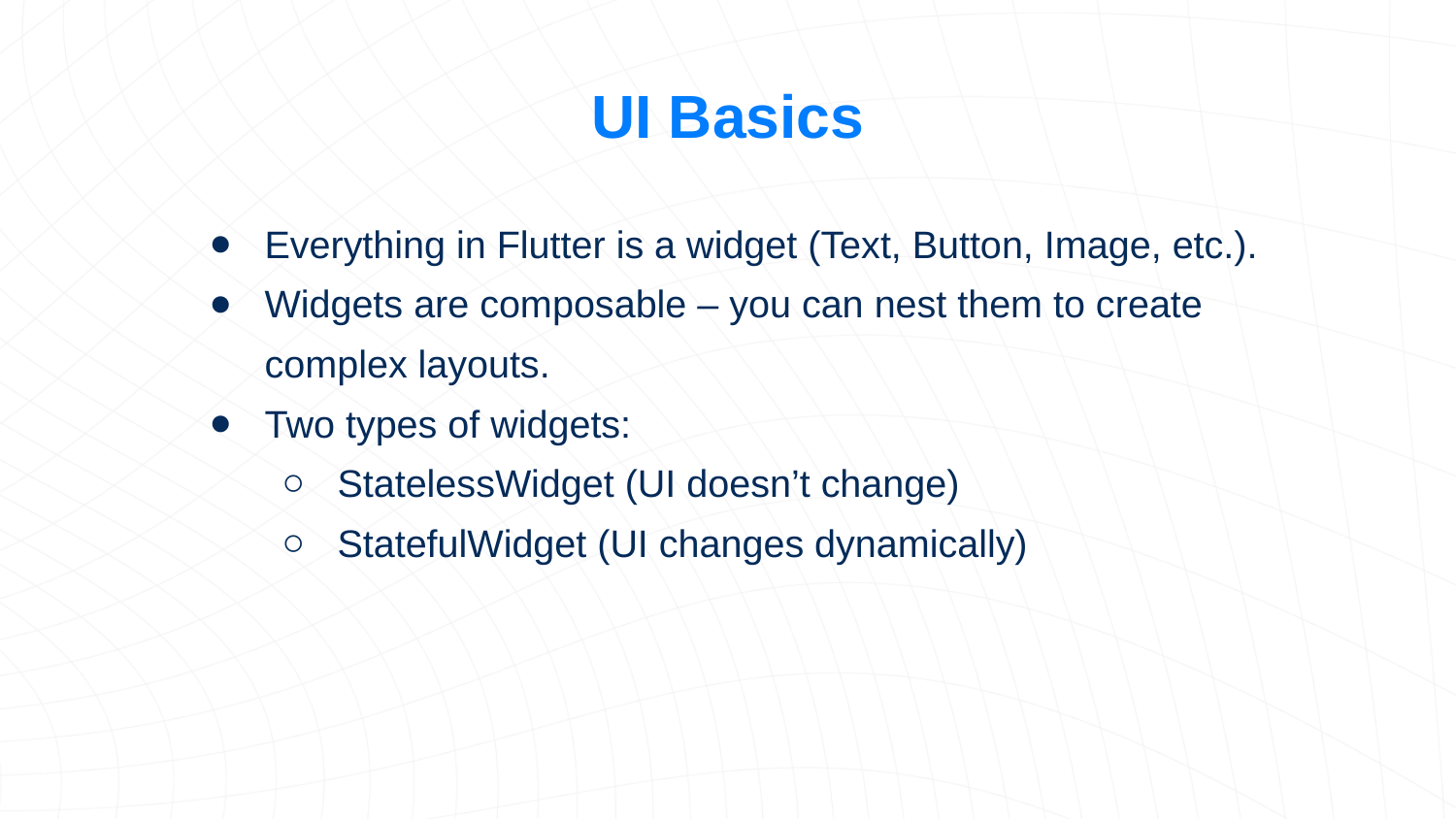

UI Basics
Everything in Flutter is a widget (Text, Button, Image, etc.).
Widgets are composable – you can nest them to create complex layouts.
Two types of widgets:
StatelessWidget (UI doesn’t change)
StatefulWidget (UI changes dynamically)